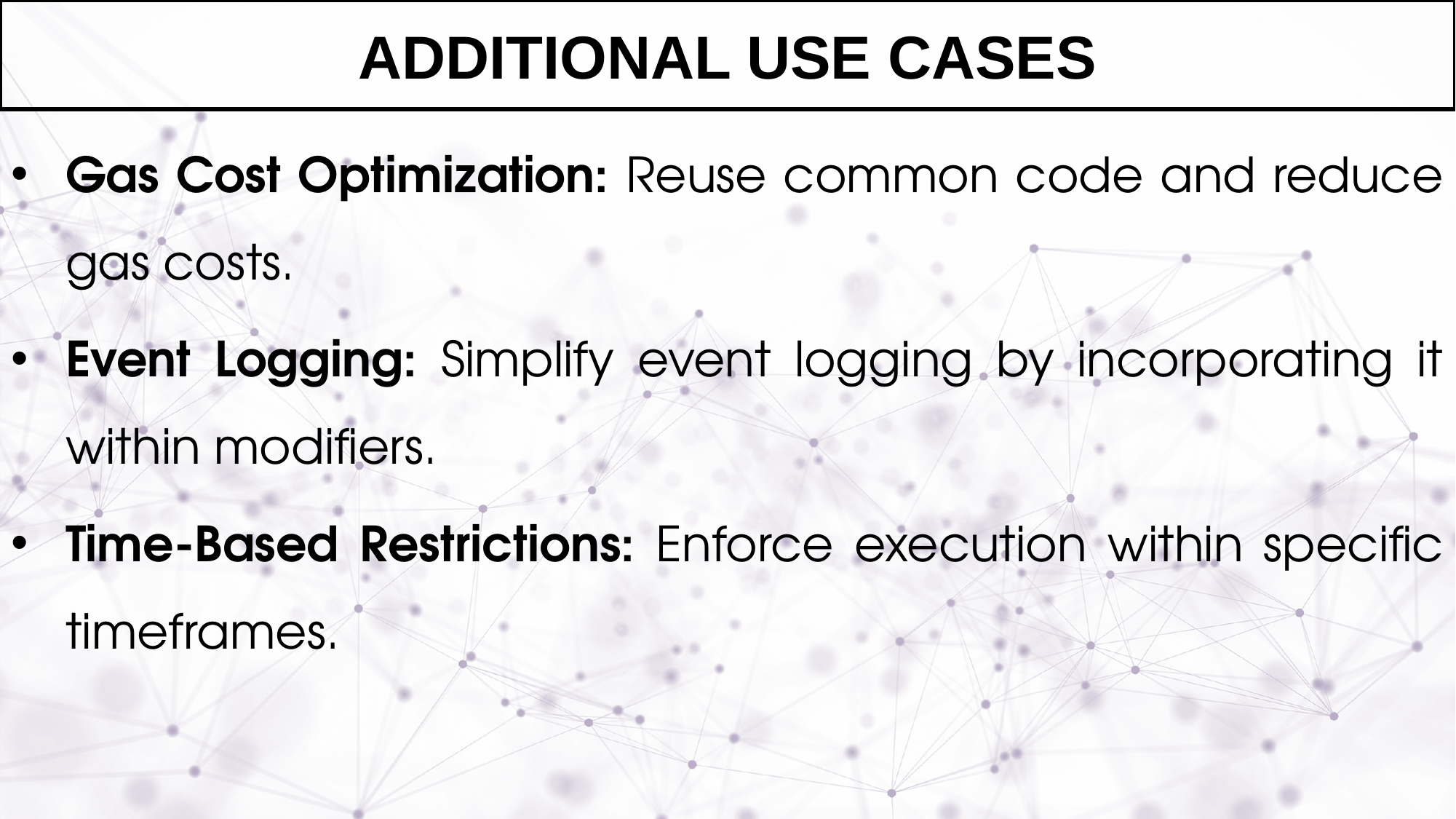

# ADDITIONAL USE CASES
Gas Cost Optimization: Reuse common code and reduce gas costs.
Event Logging: Simplify event logging by incorporating it within modifiers.
Time-Based Restrictions: Enforce execution within specific timeframes.